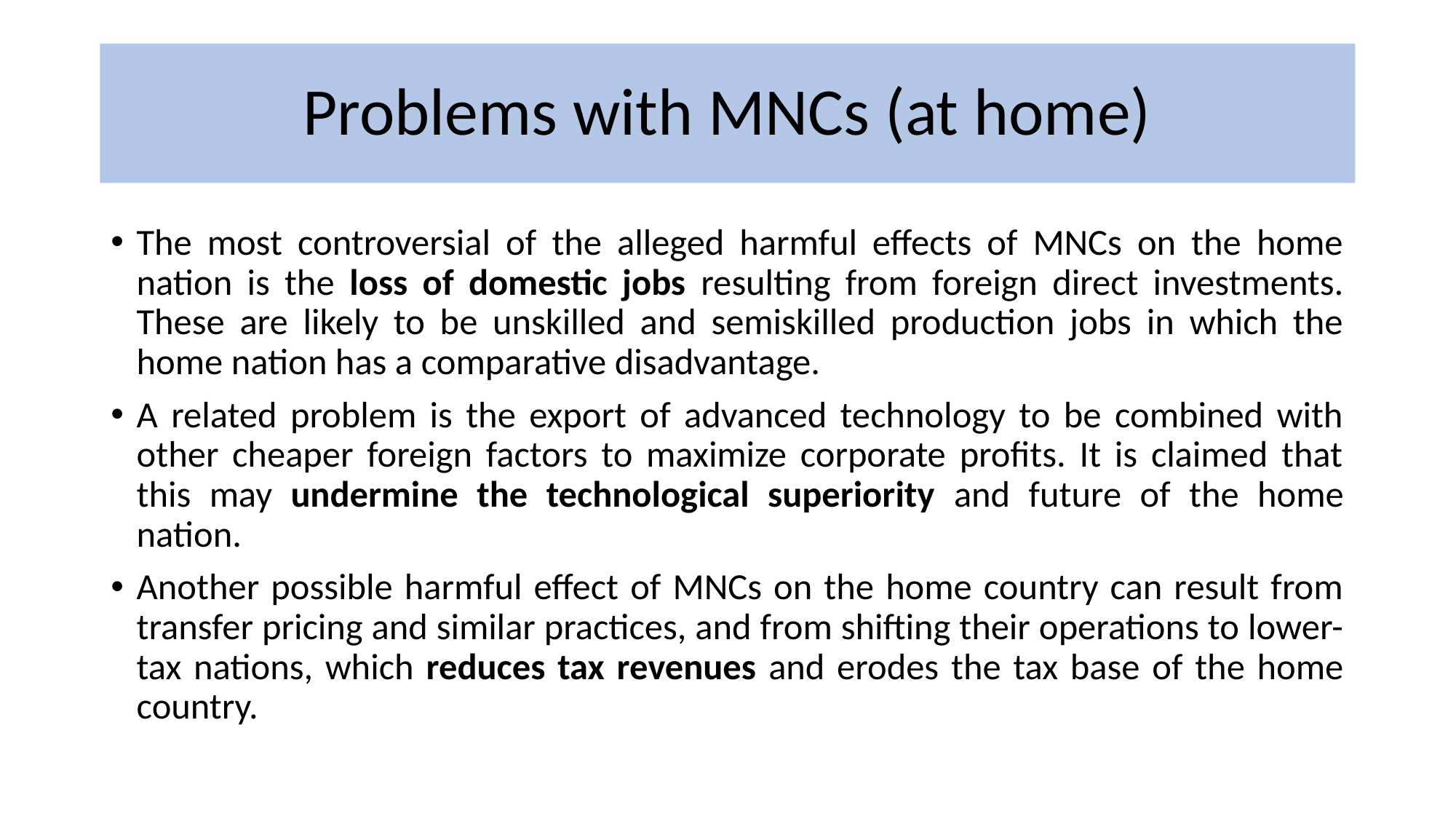

# Problems with MNCs (at home)
The most controversial of the alleged harmful effects of MNCs on the home nation is the loss of domestic jobs resulting from foreign direct investments. These are likely to be unskilled and semiskilled production jobs in which the home nation has a comparative disadvantage.
A related problem is the export of advanced technology to be combined with other cheaper foreign factors to maximize corporate profits. It is claimed that this may undermine the technological superiority and future of the home nation.
Another possible harmful effect of MNCs on the home country can result from transfer pricing and similar practices, and from shifting their operations to lower-tax nations, which reduces tax revenues and erodes the tax base of the home country.